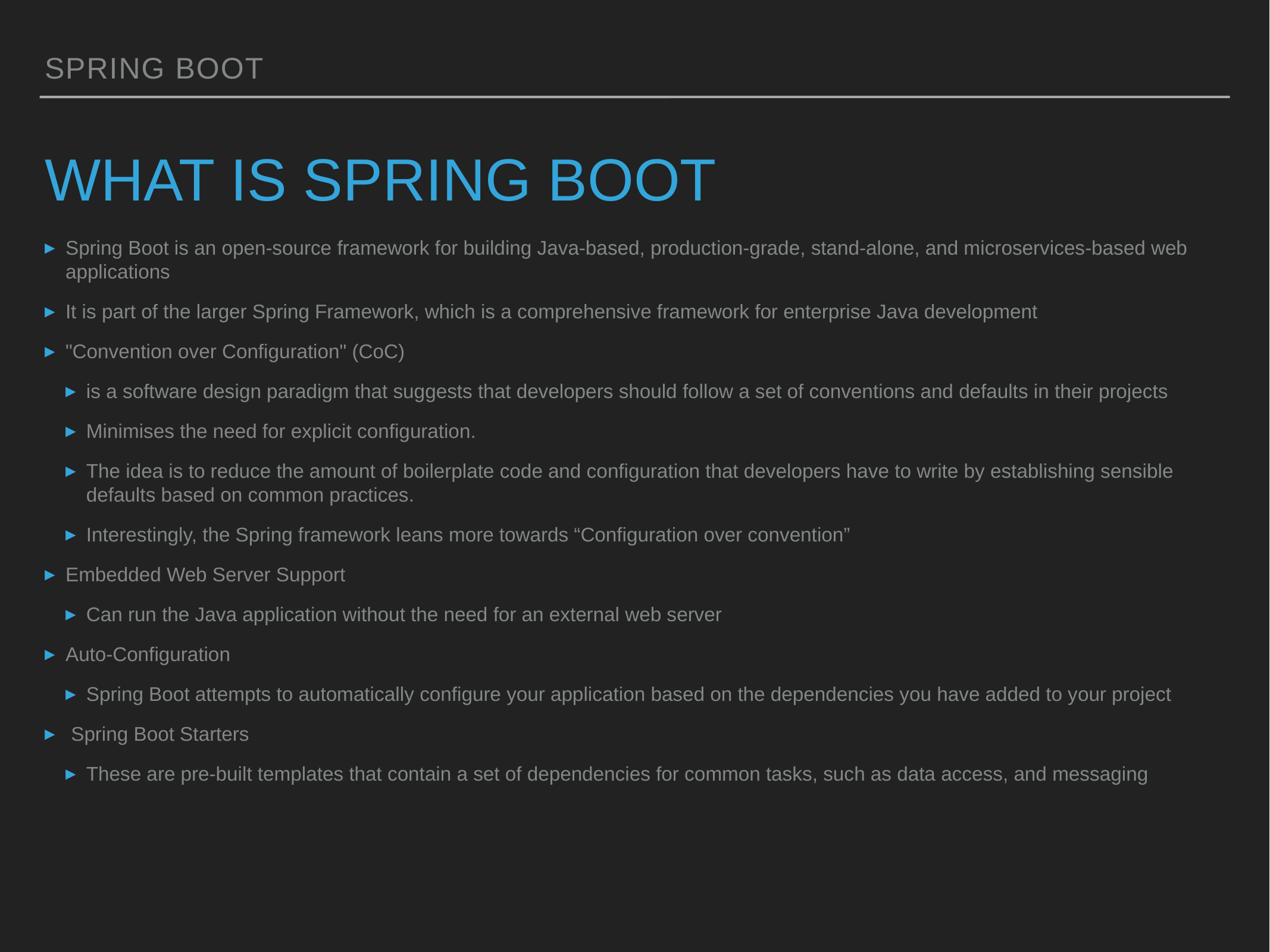

Spring boot
# What is Spring boot
Spring Boot is an open-source framework for building Java-based, production-grade, stand-alone, and microservices-based web applications
It is part of the larger Spring Framework, which is a comprehensive framework for enterprise Java development
"Convention over Configuration" (CoC)
is a software design paradigm that suggests that developers should follow a set of conventions and defaults in their projects
Minimises the need for explicit configuration.
The idea is to reduce the amount of boilerplate code and configuration that developers have to write by establishing sensible defaults based on common practices.
Interestingly, the Spring framework leans more towards “Configuration over convention”
Embedded Web Server Support
Can run the Java application without the need for an external web server
Auto-Configuration
Spring Boot attempts to automatically configure your application based on the dependencies you have added to your project
 Spring Boot Starters
These are pre-built templates that contain a set of dependencies for common tasks, such as data access, and messaging